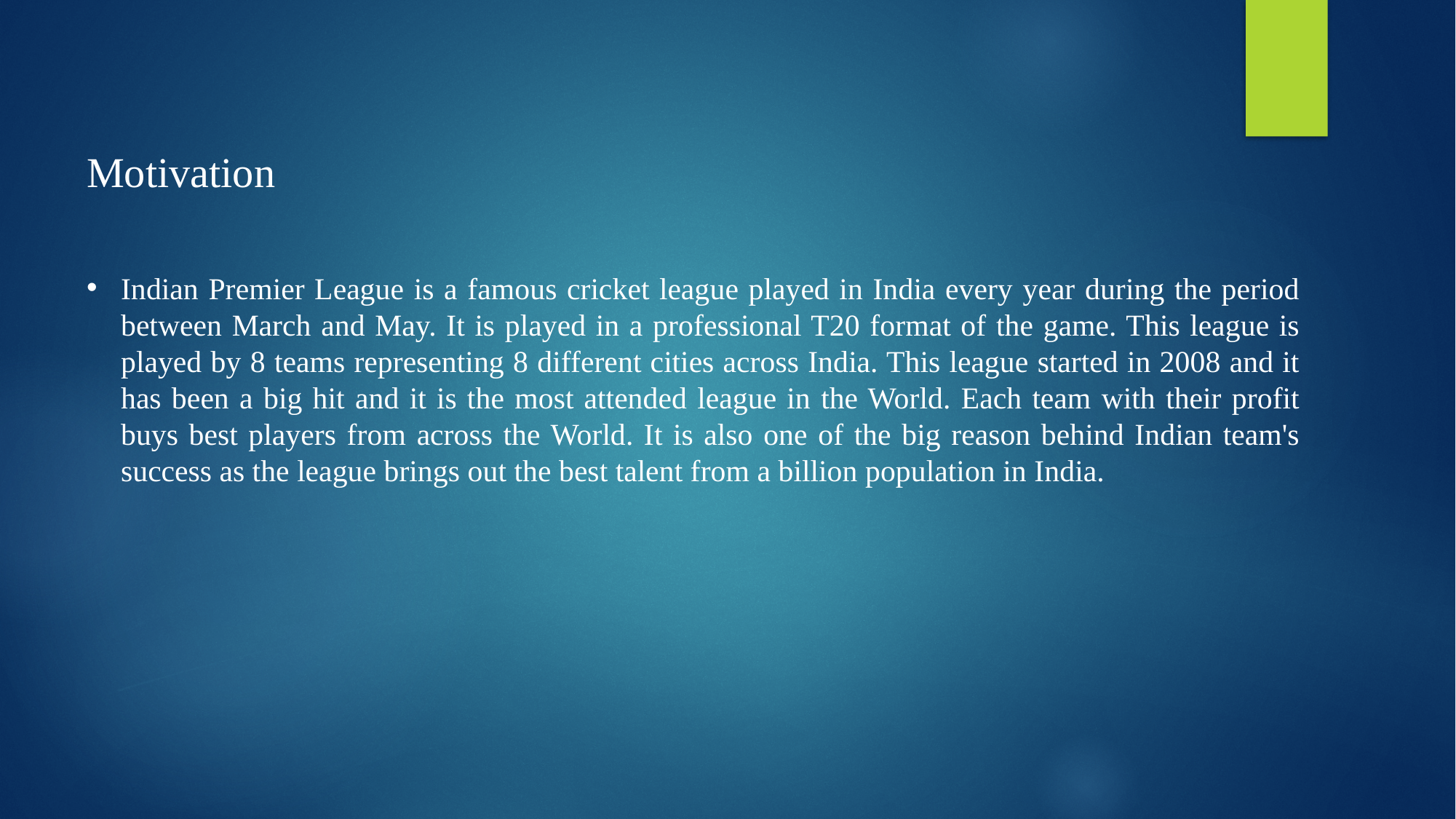

Motivation

Indian Premier League is a famous cricket league played in India every year during the period between March and May. It is played in a professional T20 format of the game. This league is played by 8 teams representing 8 different cities across India. This league started in 2008 and it has been a big hit and it is the most attended league in the World. Each team with their profit buys best players from across the World. It is also one of the big reason behind Indian team's success as the league brings out the best talent from a billion population in India.